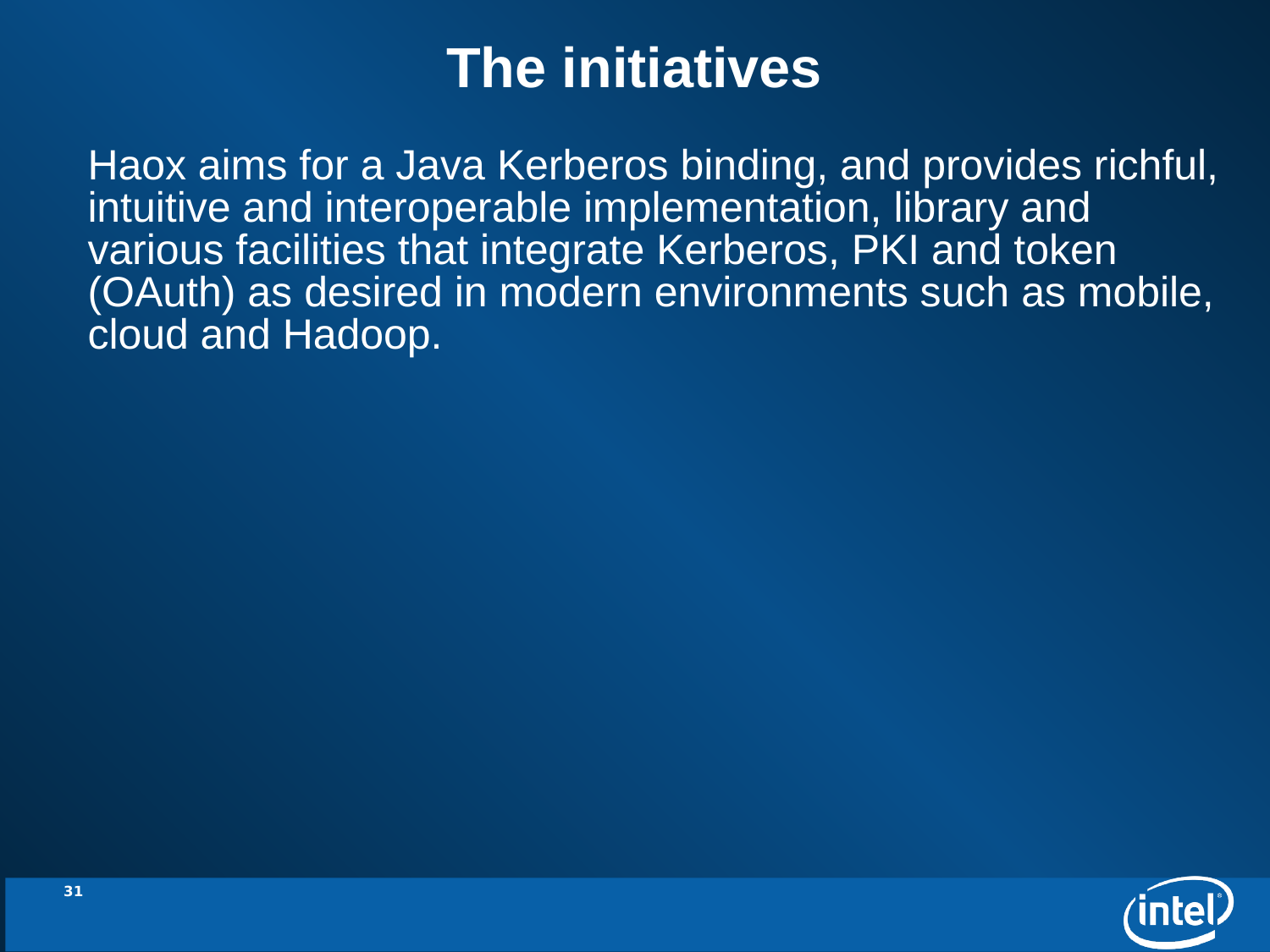

# The initiatives
Haox aims for a Java Kerberos binding, and provides richful, intuitive and interoperable implementation, library and various facilities that integrate Kerberos, PKI and token (OAuth) as desired in modern environments such as mobile, cloud and Hadoop.
31